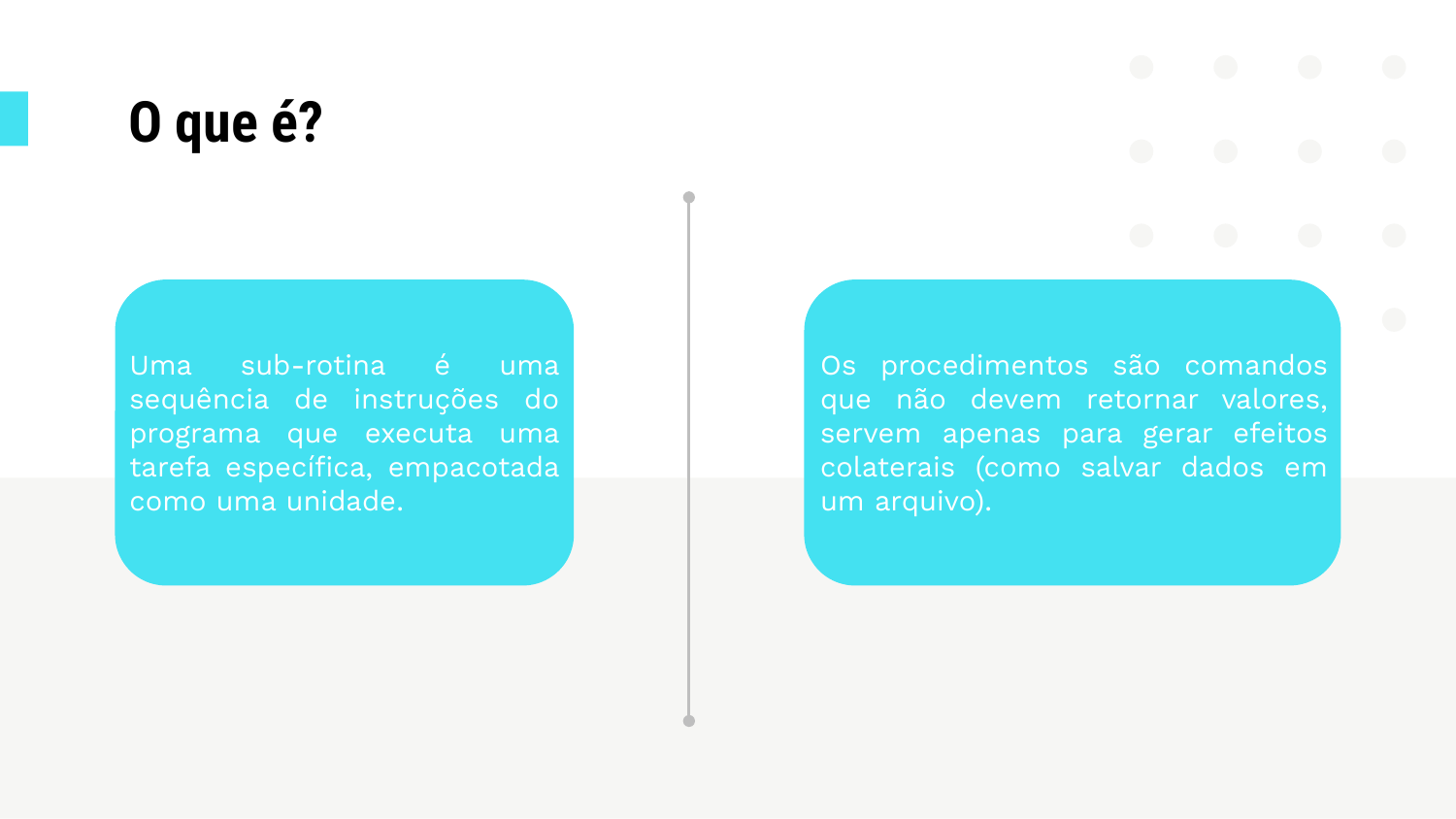

# O que é?

Os procedimentos são comandos que não devem retornar valores, servem apenas para gerar efeitos colaterais (como salvar dados em um arquivo).
Uma sub-rotina é uma sequência de instruções do programa que executa uma tarefa específica, empacotada como uma unidade.